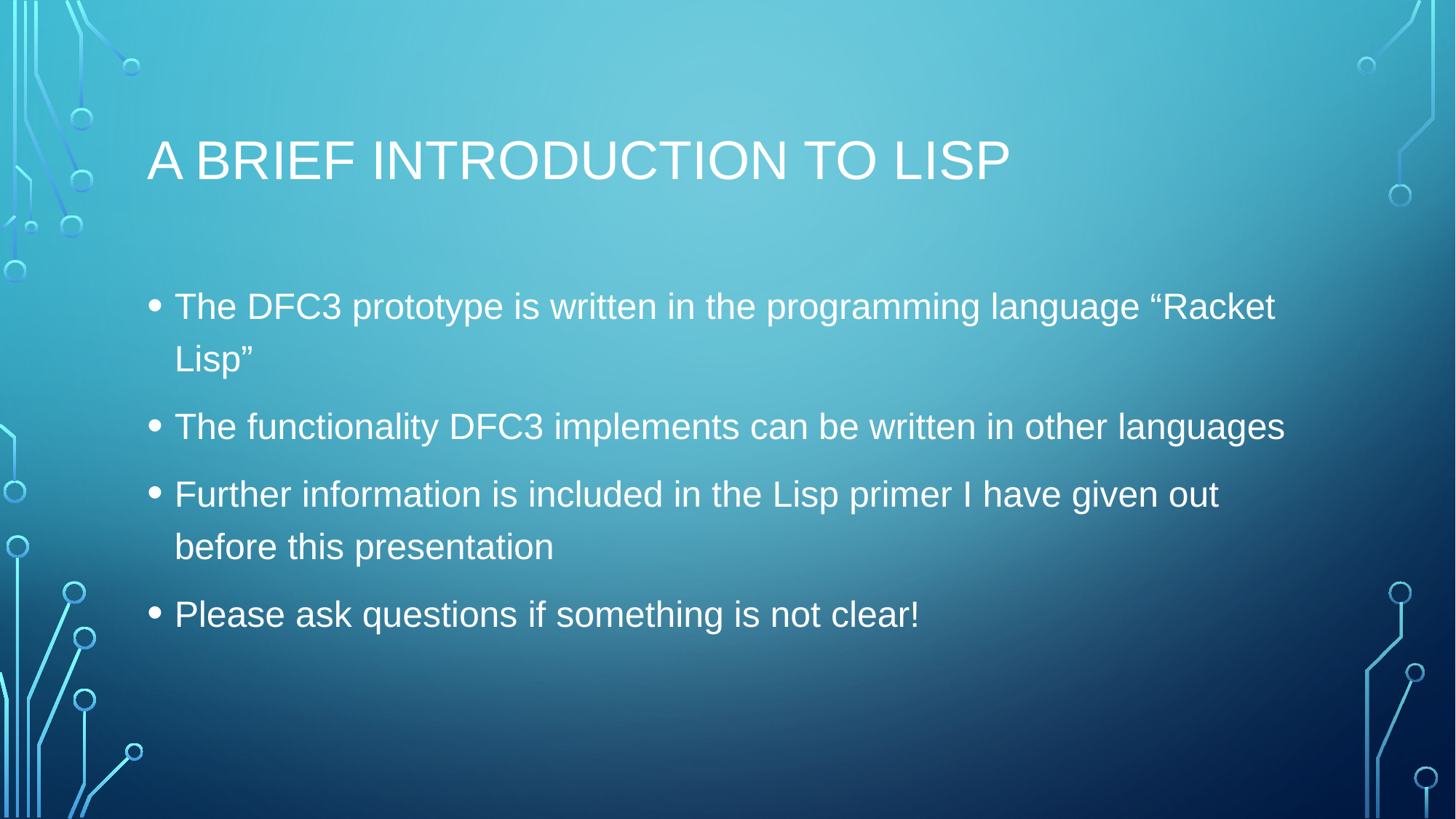

# A Brief Introduction to LIsp
The DFC3 prototype is written in the programming language “Racket Lisp”
The functionality DFC3 implements can be written in other languages
Further information is included in the Lisp primer I have given out before this presentation
Please ask questions if something is not clear!